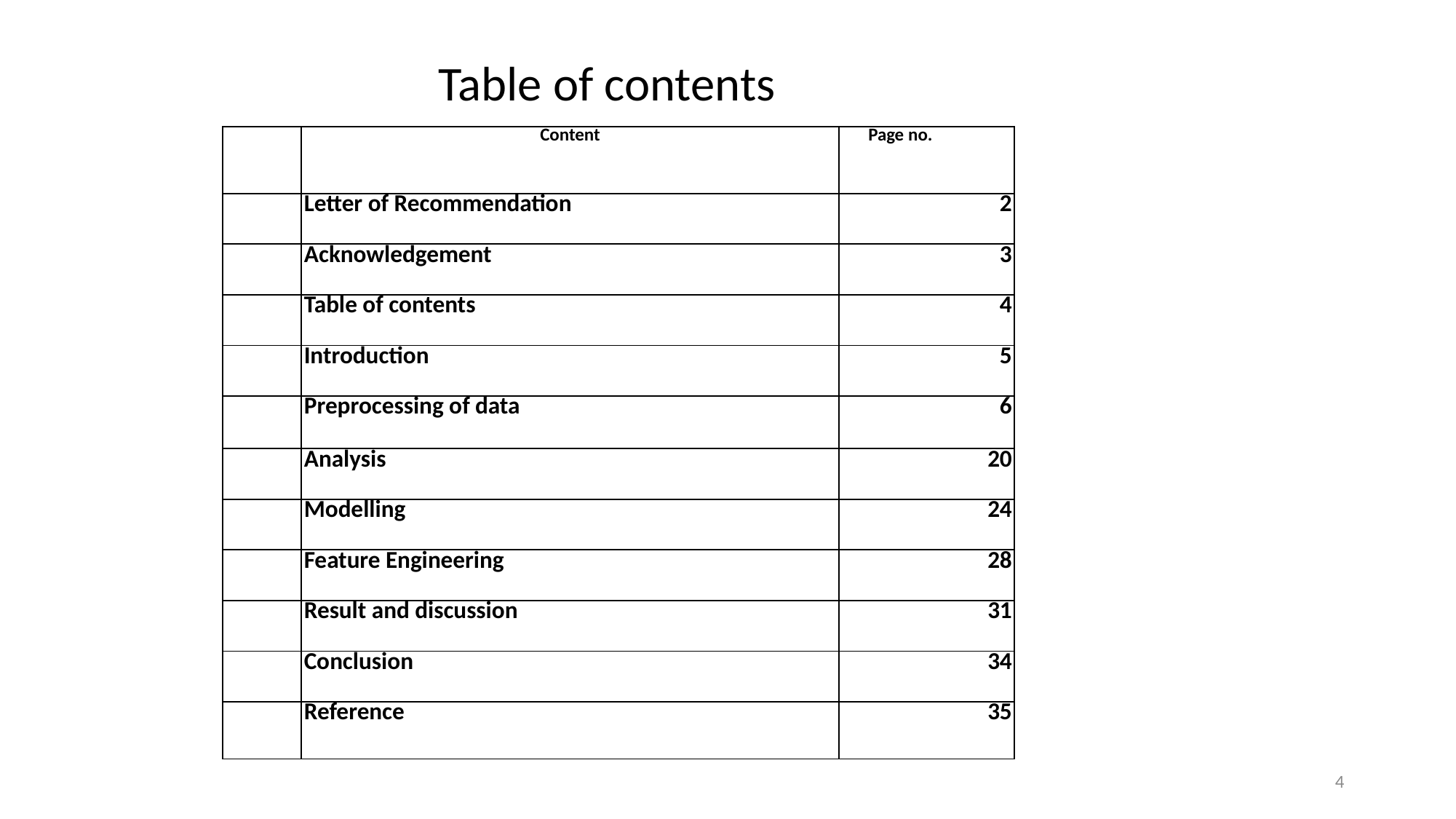

# Table of contents
|  | Content | Page no. |
| --- | --- | --- |
|  | Letter of Recommendation | 2 |
|  | Acknowledgement | 3 |
|  | Table of contents | 4 |
|  | Introduction | 5 |
|  | Preprocessing of data | 6 |
|  | Analysis | 20 |
|  | Modelling | 24 |
|  | Feature Engineering | 28 |
|  | Result and discussion | 31 |
|  | Conclusion | 34 |
|  | Reference | 35 |
4